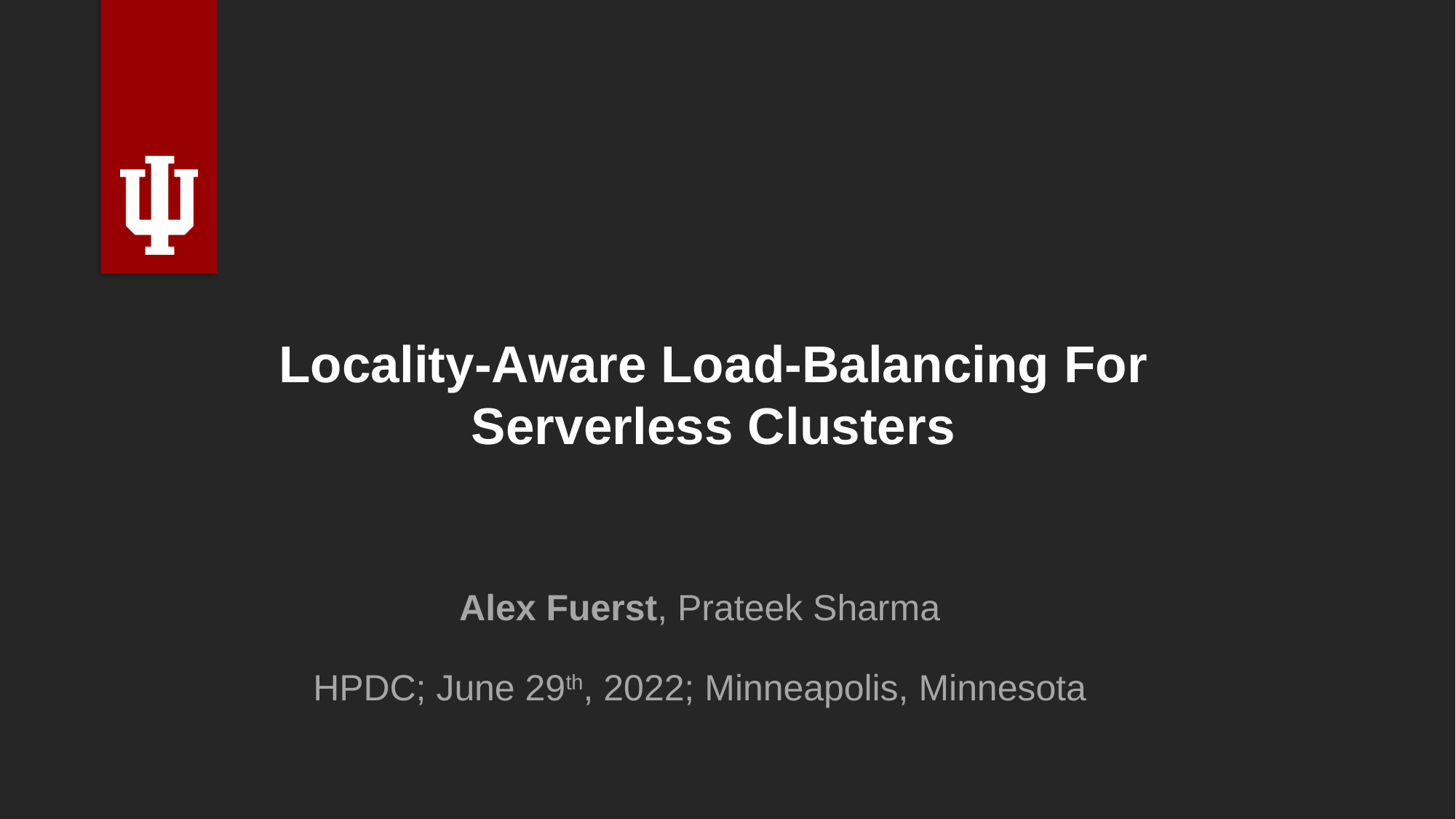

# Locality-Aware Load-Balancing For Serverless Clusters
Alex Fuerst, Prateek Sharma
HPDC; June 29th, 2022; Minneapolis, Minnesota